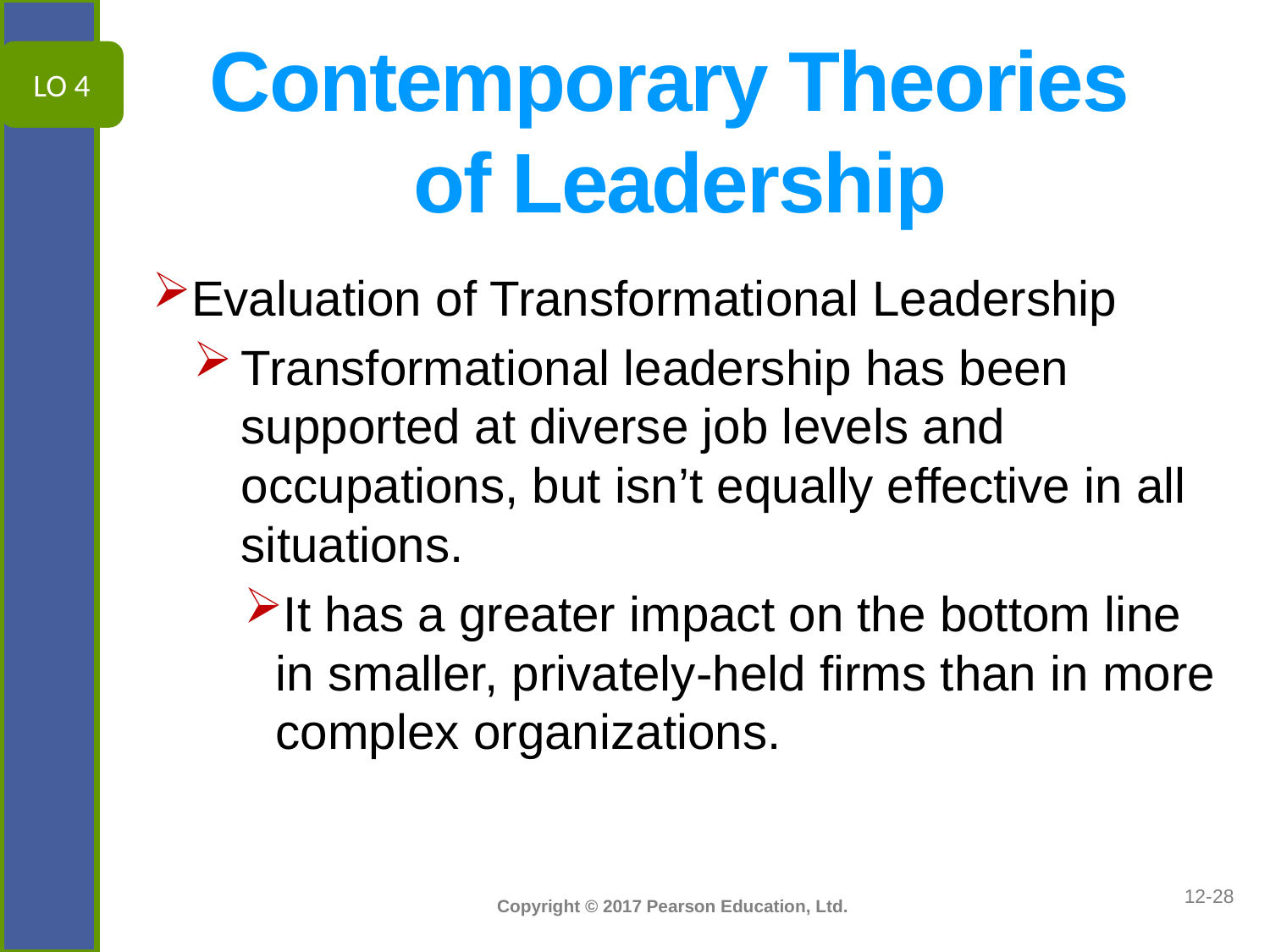

# Contemporary Theories of Leadership
LO 4
Evaluation of Transformational Leadership
Transformational leadership has been supported at diverse job levels and occupations, but isn’t equally effective in all situations.
It has a greater impact on the bottom line in smaller, privately-held firms than in more complex organizations.

12-28
1